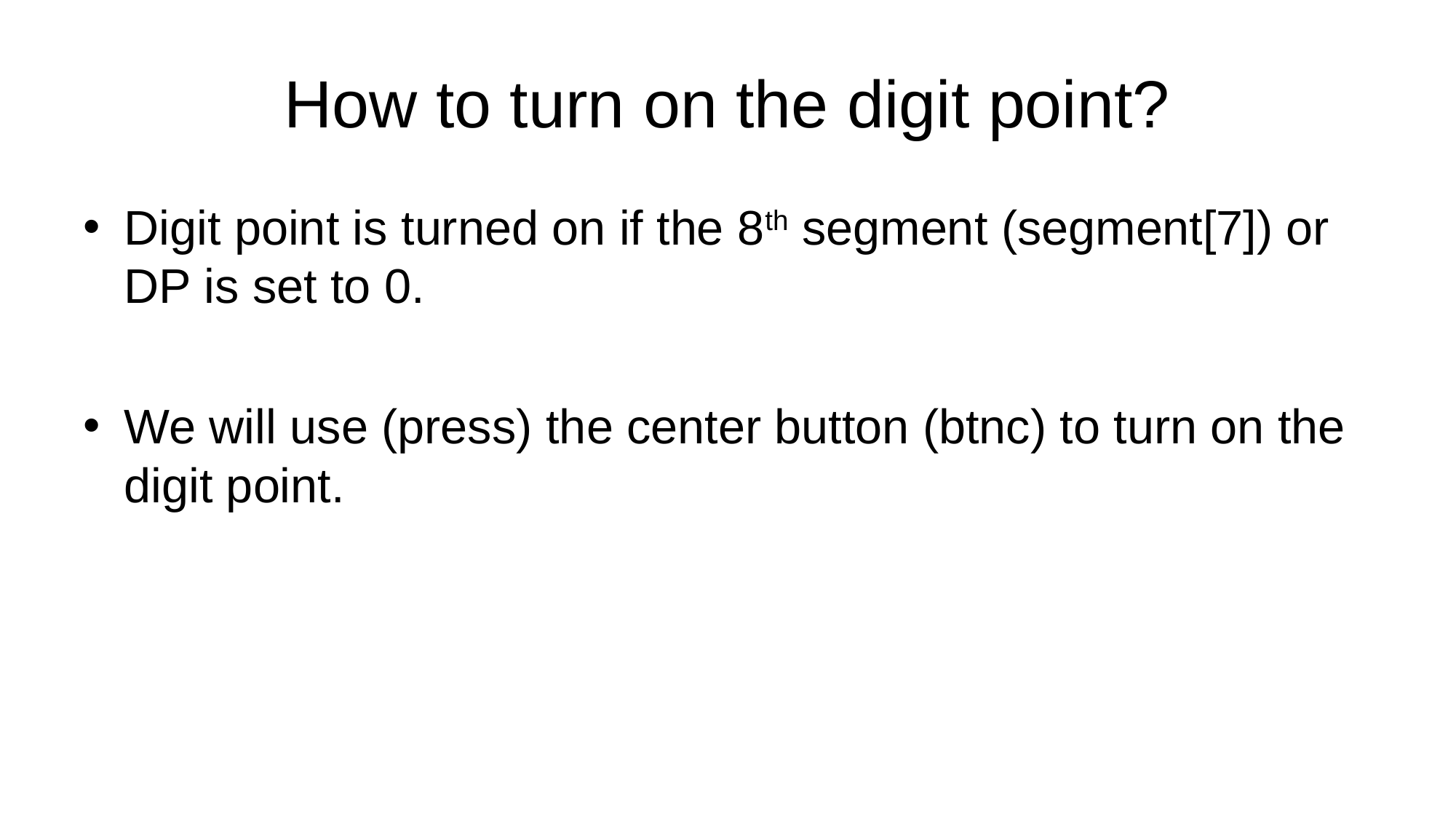

# How to turn on the digit point?
Digit point is turned on if the 8th segment (segment[7]) or DP is set to 0.

We will use (press) the center button (btnc) to turn on the digit point.